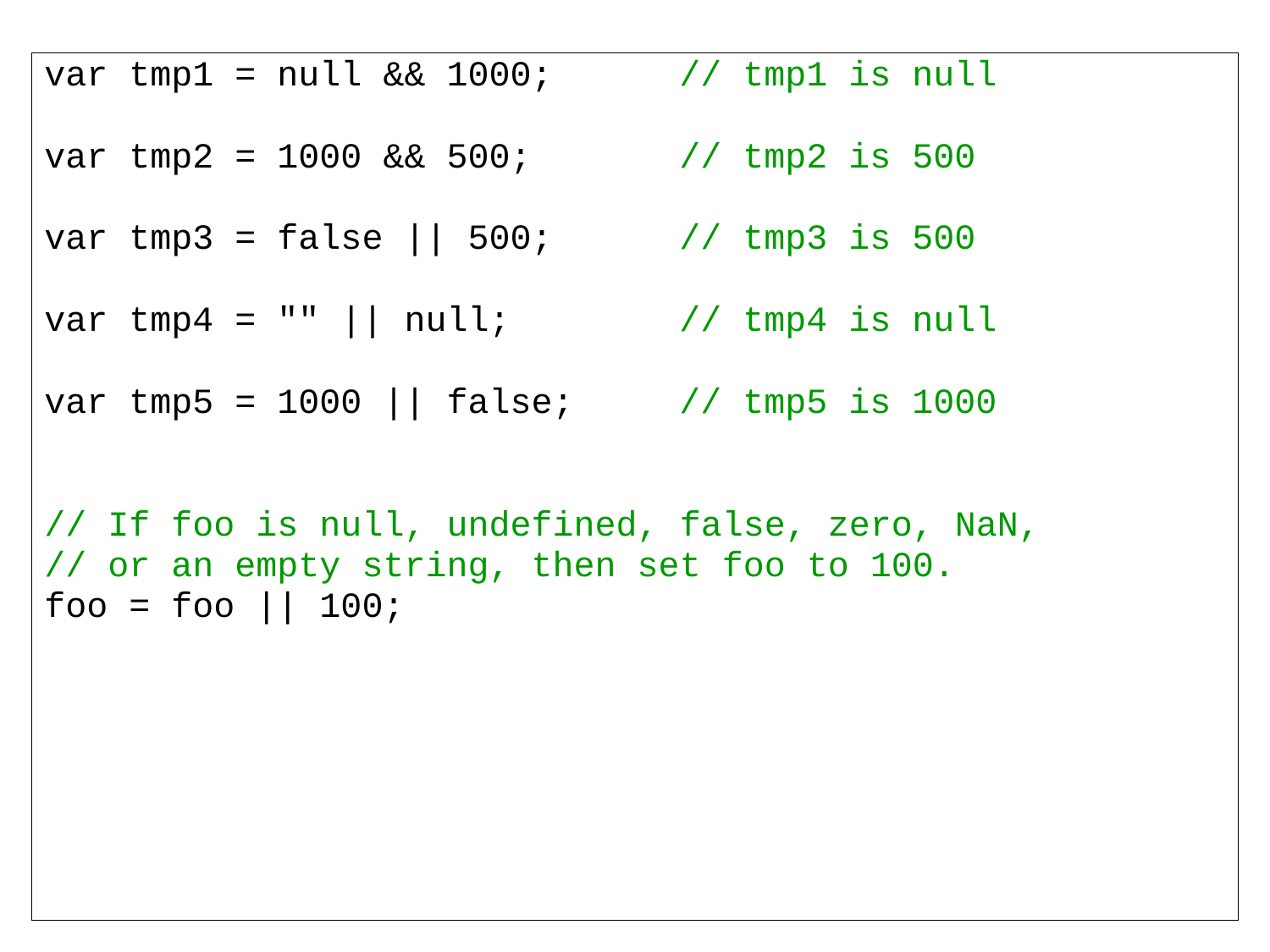

var tmp1 = null && 1000;	// tmp1 is null

var tmp2 = 1000 && 500;		// tmp2 is 500

var tmp3 = false || 500;	// tmp3 is 500

var tmp4 = "" || null;		// tmp4 is null

var tmp5 = 1000 || false;	// tmp5 is 1000

// If foo is null, undefined, false, zero, NaN,
// or an empty string, then set foo to 100.
foo = foo || 100;